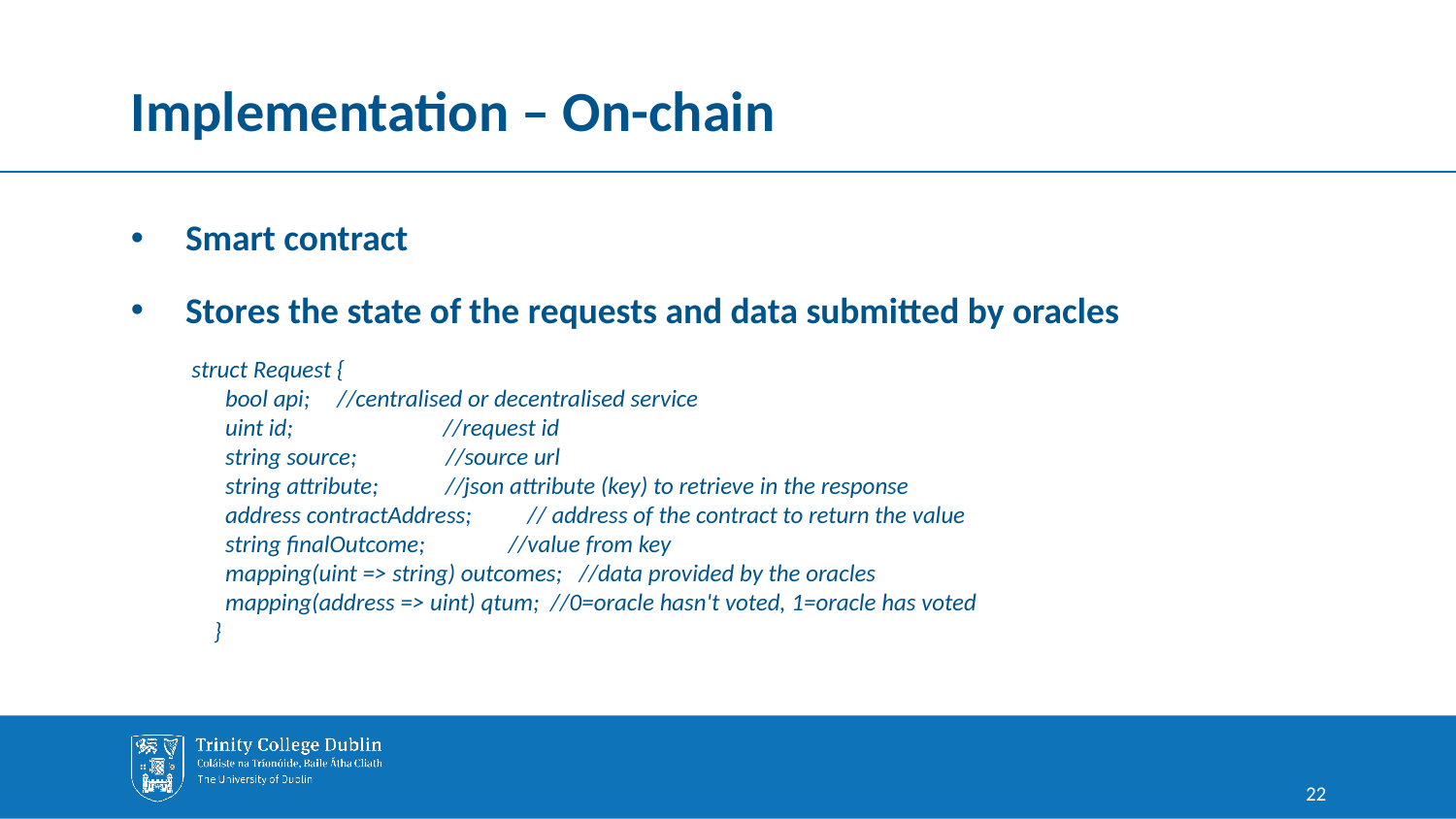

# Implementation – On-chain
Smart contract
Stores the state of the requests and data submitted by oracles
struct Request {
      bool api;	//centralised or decentralised service
      uint id;                           //request id
      string source;                //source url
      string attribute;            //json attribute (key) to retrieve in the response
      address contractAddress;          // address of the contract to return the value
      string finalOutcome;               //value from key
      mapping(uint => string) outcomes;   //data provided by the oracles
      mapping(address => uint) qtum;  //0=oracle hasn't voted, 1=oracle has voted
    }